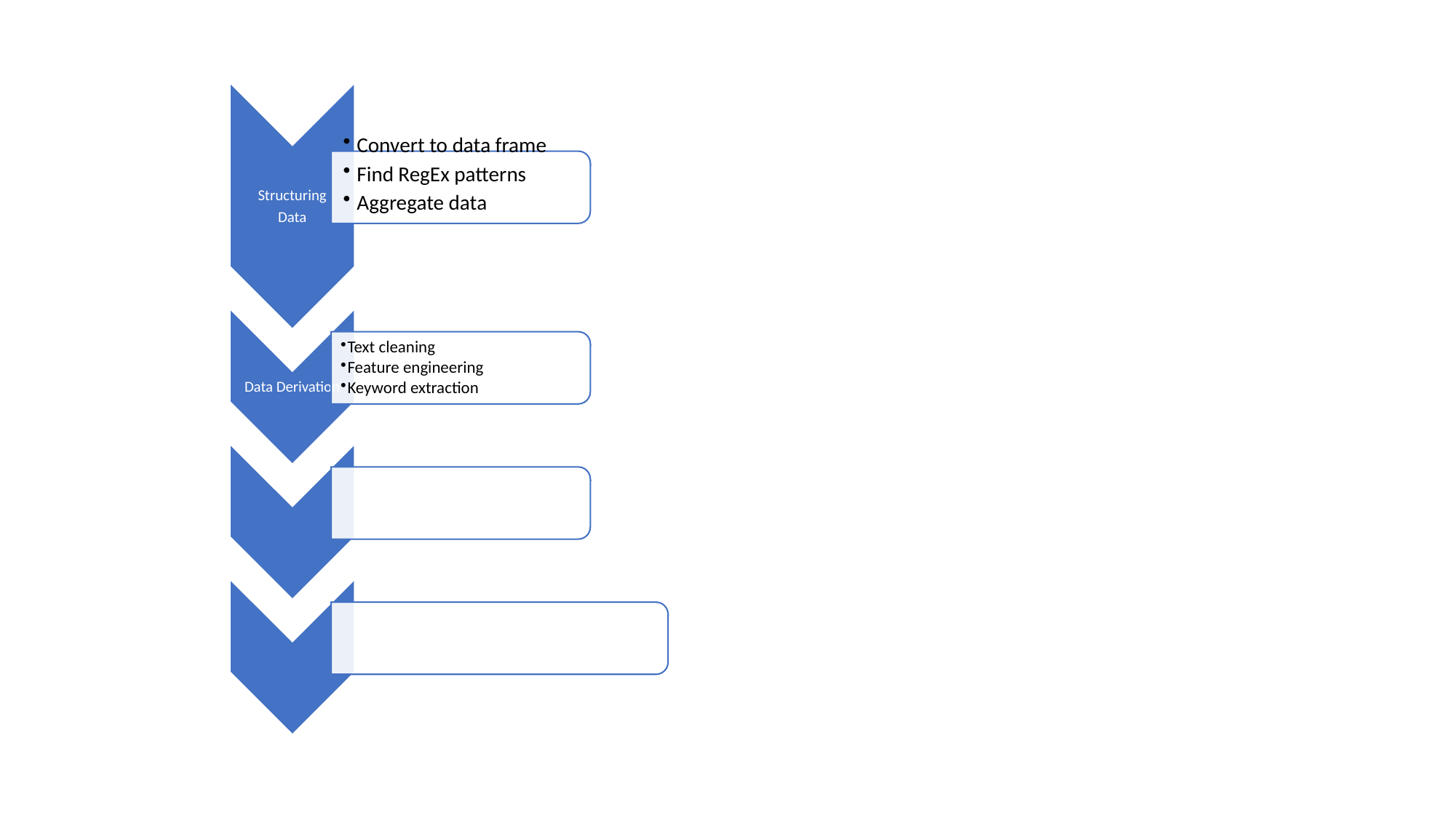

Structuring
Data
Convert to data frame
Find RegEx patterns
Aggregate data

Data Derivation
Text cleaning
Feature engineering
Keyword extraction